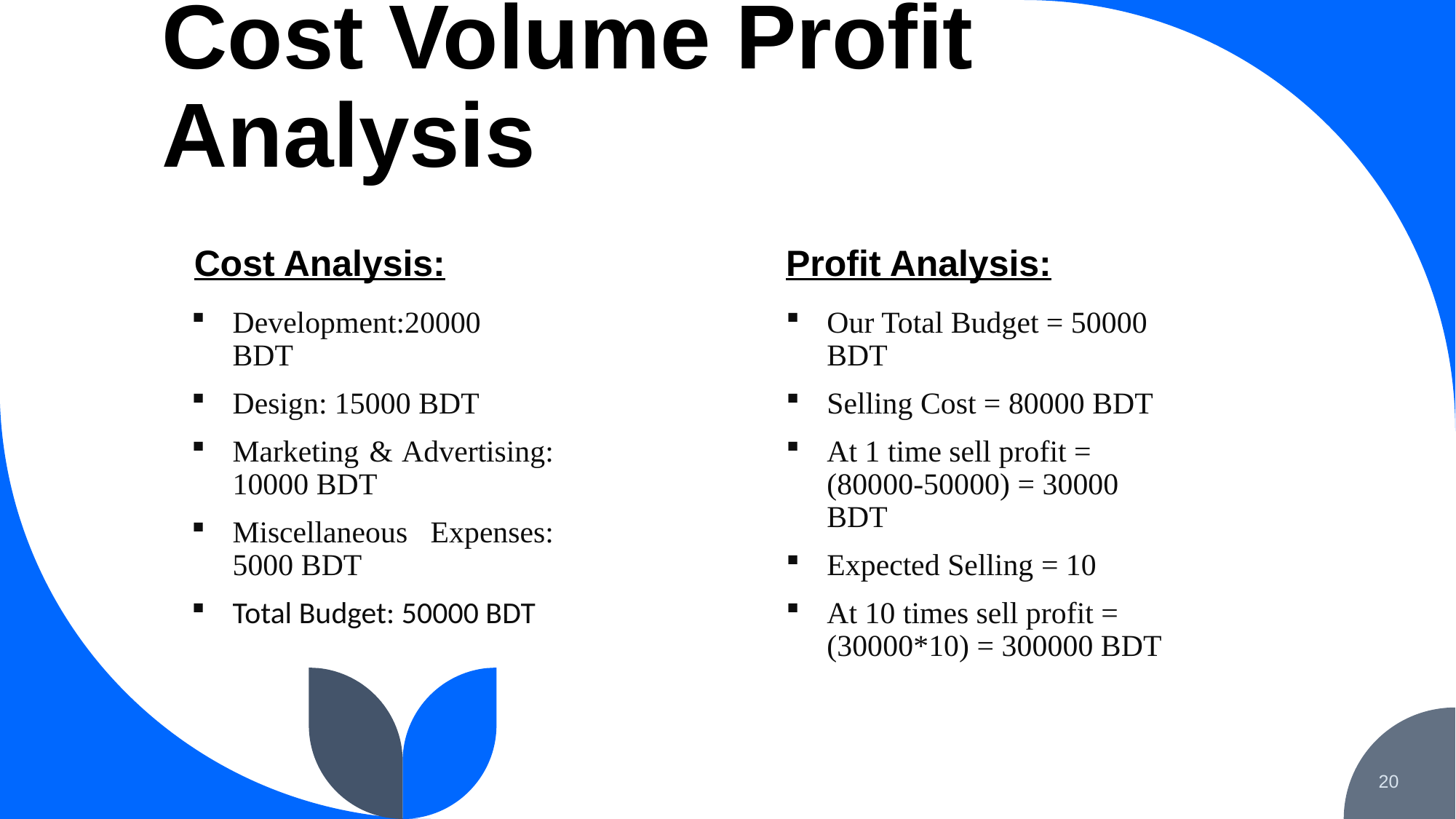

# Cost Volume Profit Analysis
Cost Analysis:
Profit Analysis:

Development:20000 BDT
Design: 15000 BDT
Marketing & Advertising: 10000 BDT
Miscellaneous Expenses: 5000 BDT
Total Budget: 50000 BDT

Our Total Budget = 50000 BDT
Selling Cost = 80000 BDT
At 1 time sell profit = (80000-50000) = 30000 BDT
Expected Selling = 10
At 10 times sell profit = (30000*10) = 300000 BDT

20